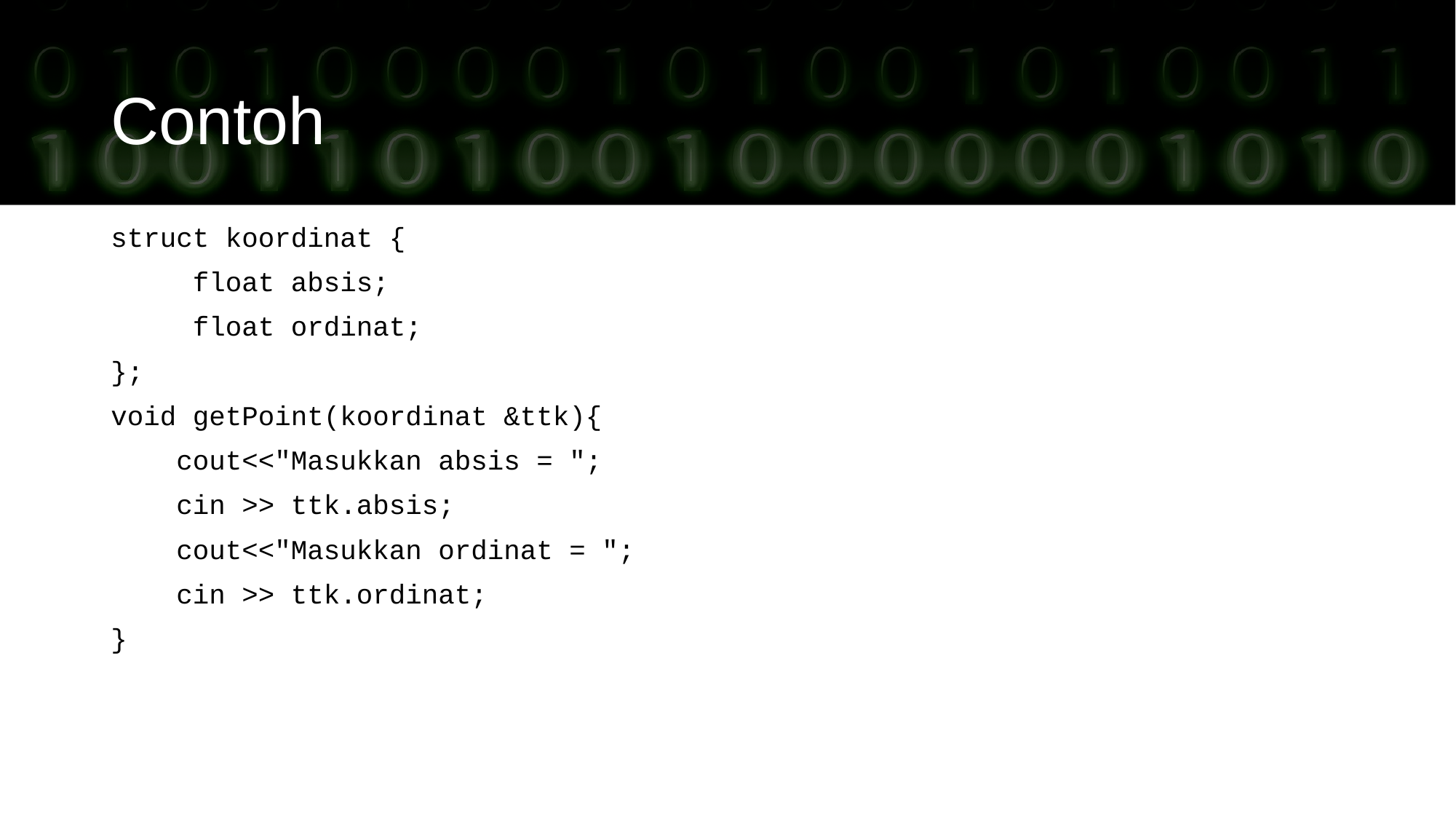

Contoh
struct koordinat {
     float absis;
     float ordinat;
};
void getPoint(koordinat &ttk){
    cout<<"Masukkan absis = ";
    cin >> ttk.absis;
    cout<<"Masukkan ordinat = ";
    cin >> ttk.ordinat;
}